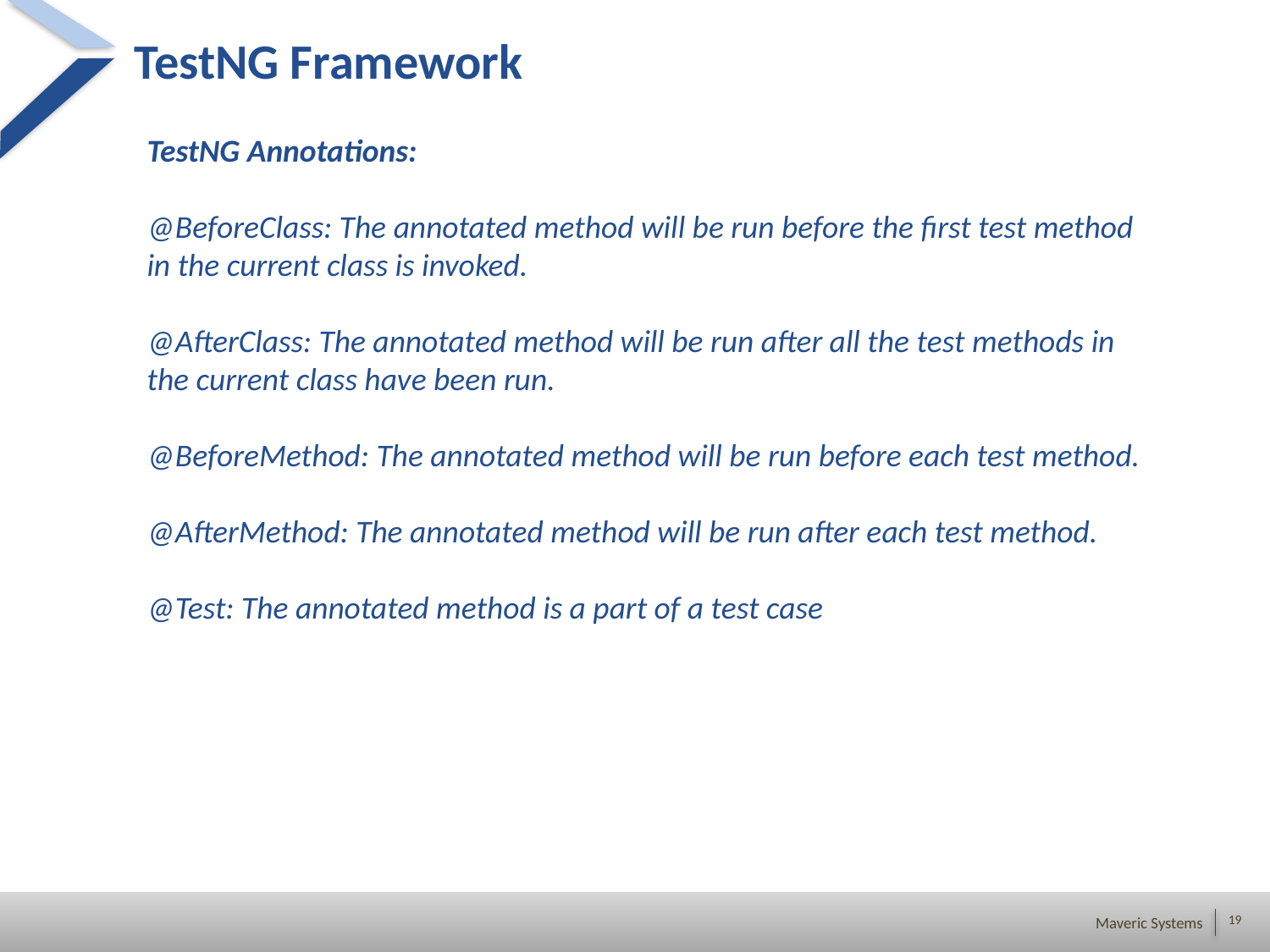

# TestNG Framework

TestNG Annotations:

@BeforeClass: The annotated method will be run before the first test method in the current class is invoked.

@AfterClass: The annotated method will be run after all the test methods in the current class have been run.

@BeforeMethod: The annotated method will be run before each test method.

@AfterMethod: The annotated method will be run after each test method.

@Test: The annotated method is a part of a test case